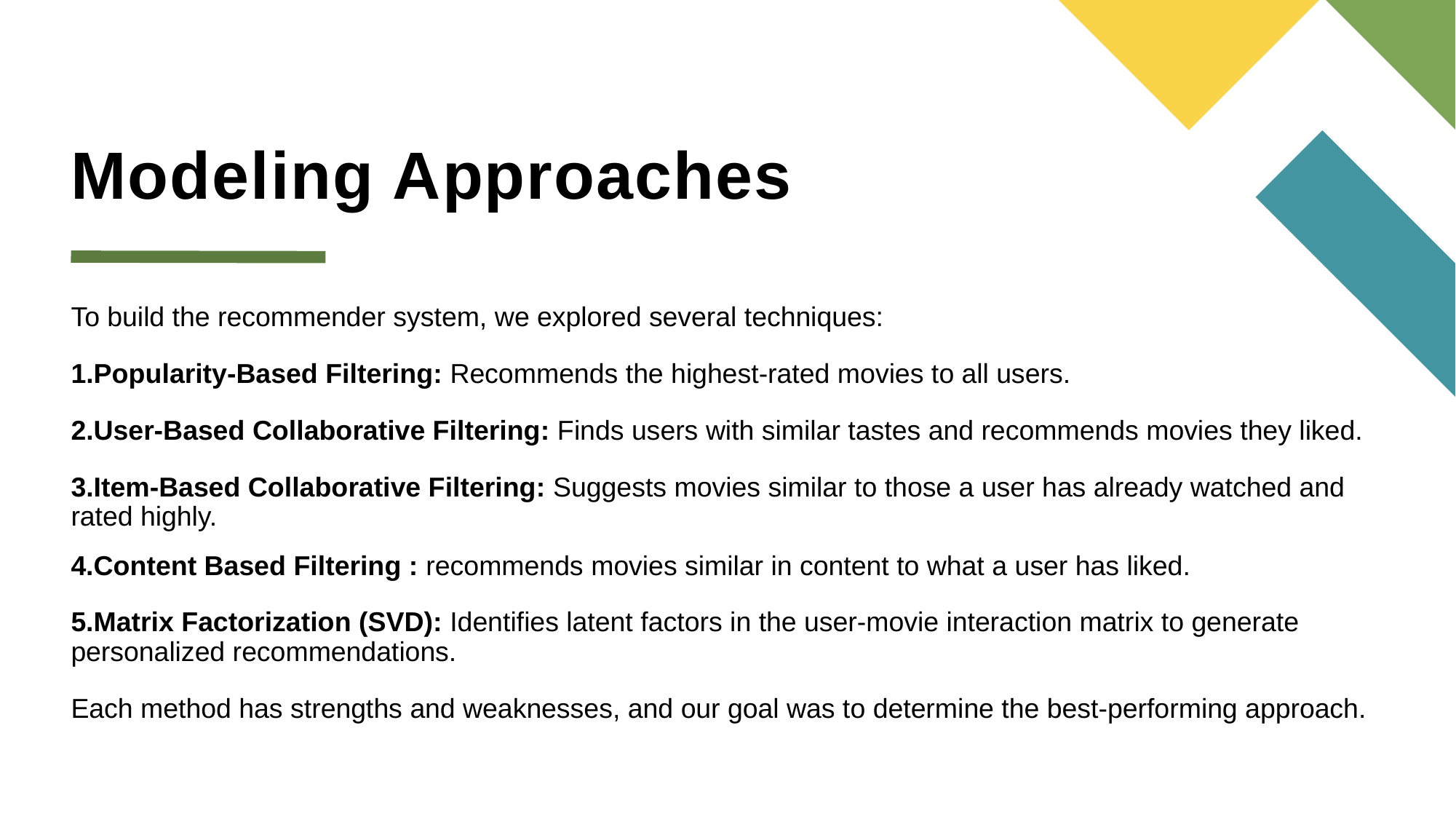

# Modeling Approaches
To build the recommender system, we explored several techniques:
Popularity-Based Filtering: Recommends the highest-rated movies to all users.
User-Based Collaborative Filtering: Finds users with similar tastes and recommends movies they liked.
Item-Based Collaborative Filtering: Suggests movies similar to those a user has already watched and rated highly.
4.Content Based Filtering : recommends movies similar in content to what a user has liked.
5.Matrix Factorization (SVD): Identifies latent factors in the user-movie interaction matrix to generate personalized recommendations.
Each method has strengths and weaknesses, and our goal was to determine the best-performing approach.